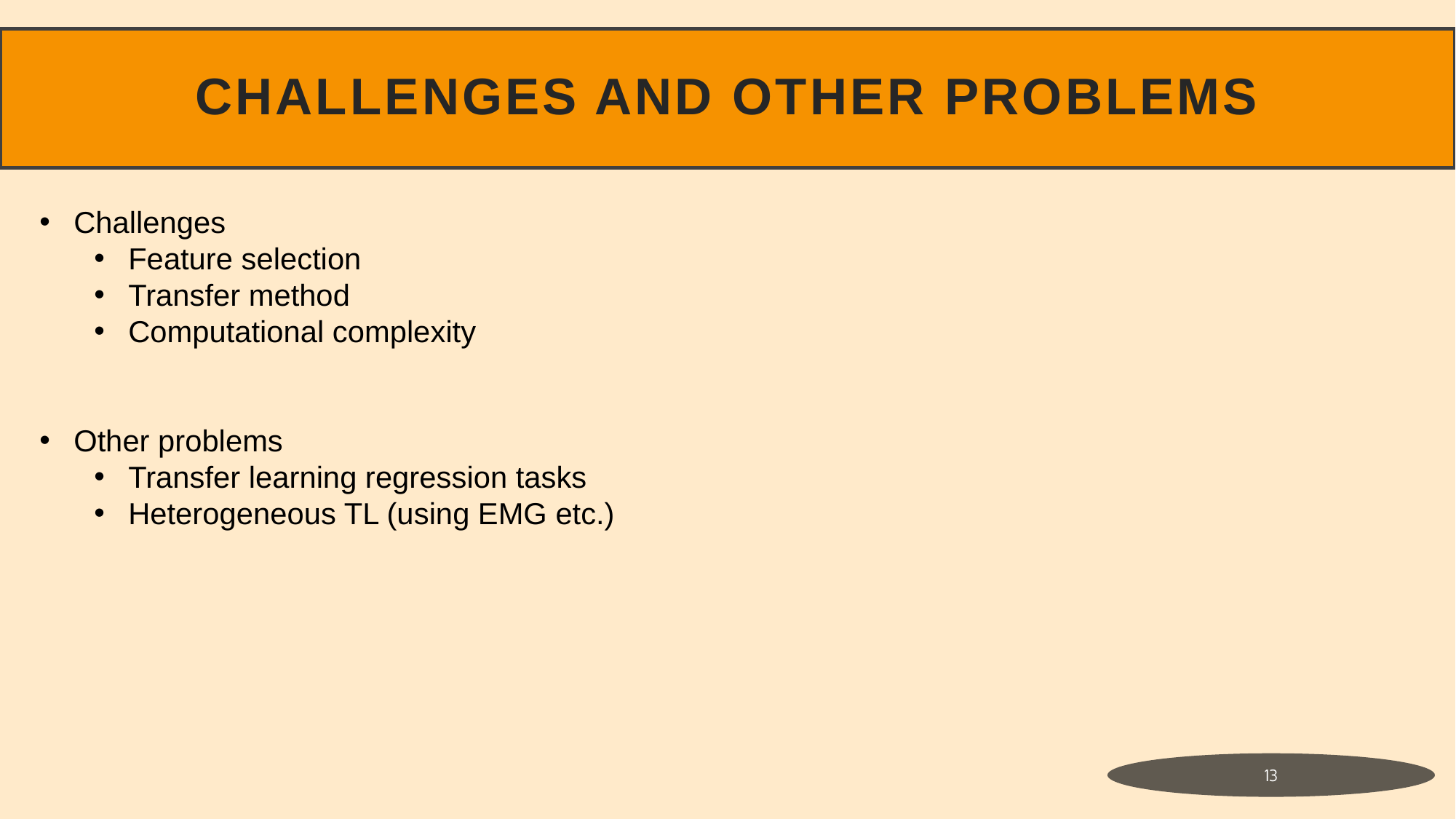

# Challenges and other problems
Challenges
Feature selection
Transfer method
Computational complexity

Other problems
Transfer learning regression tasks
Heterogeneous TL (using EMG etc.)

13